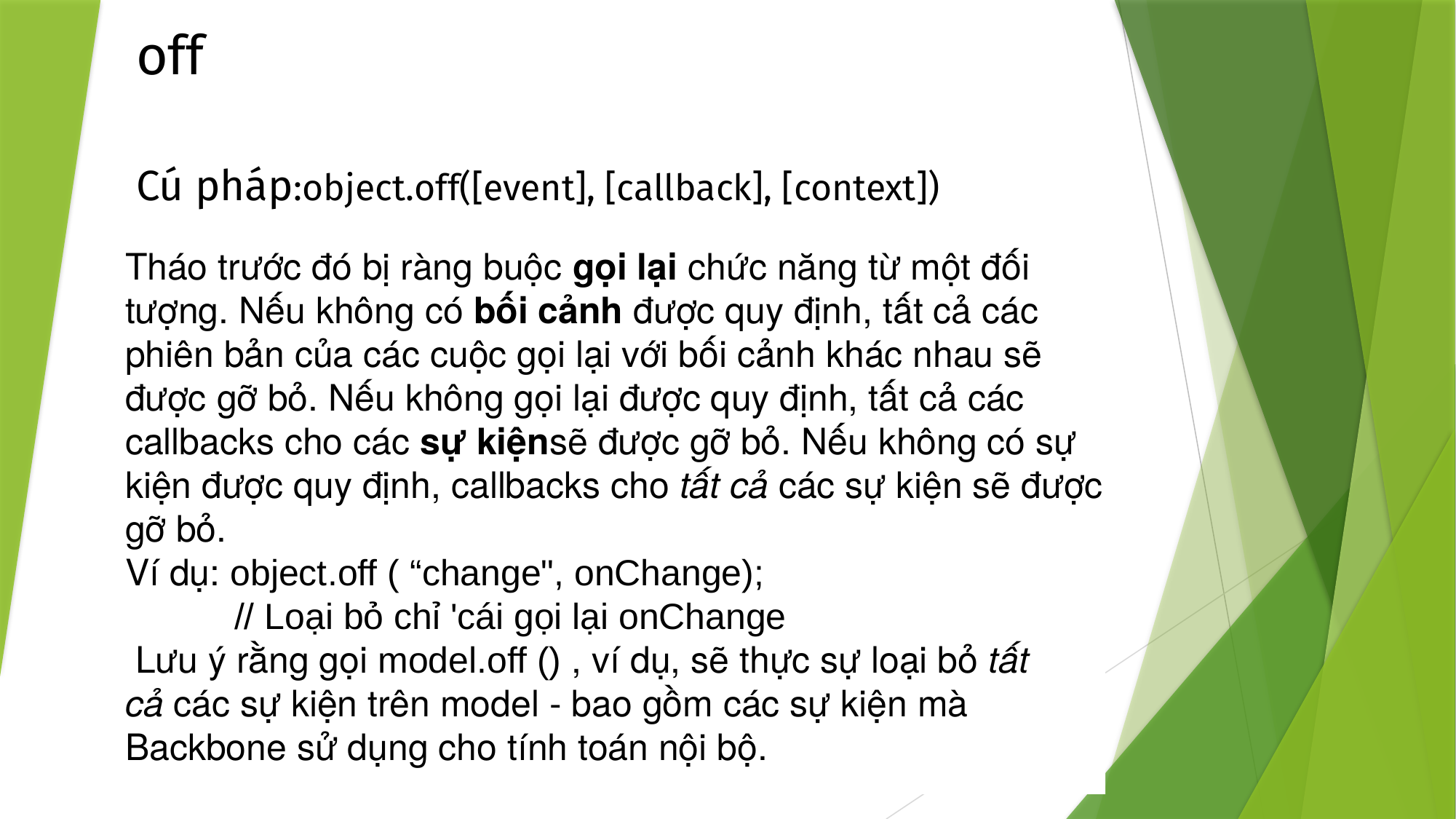

# off Cú pháp:object.off([event], [callback], [context])
Tháo trước đó bị ràng buộc gọi lại chức năng từ một đối tượng. Nếu không có bối cảnh được quy định, tất cả các phiên bản của các cuộc gọi lại với bối cảnh khác nhau sẽ được gỡ bỏ. Nếu không gọi lại được quy định, tất cả các callbacks cho các sự kiệnsẽ được gỡ bỏ. Nếu không có sự kiện được quy định, callbacks cho tất cả các sự kiện sẽ được gỡ bỏ.
Ví dụ: object.off ( “change", onChange);
	// Loại bỏ chỉ 'cái gọi lại onChange
 Lưu ý rằng gọi model.off () , ví dụ, sẽ thực sự loại bỏ tất cả các sự kiện trên model - bao gồm các sự kiện mà Backbone sử dụng cho tính toán nội bộ.